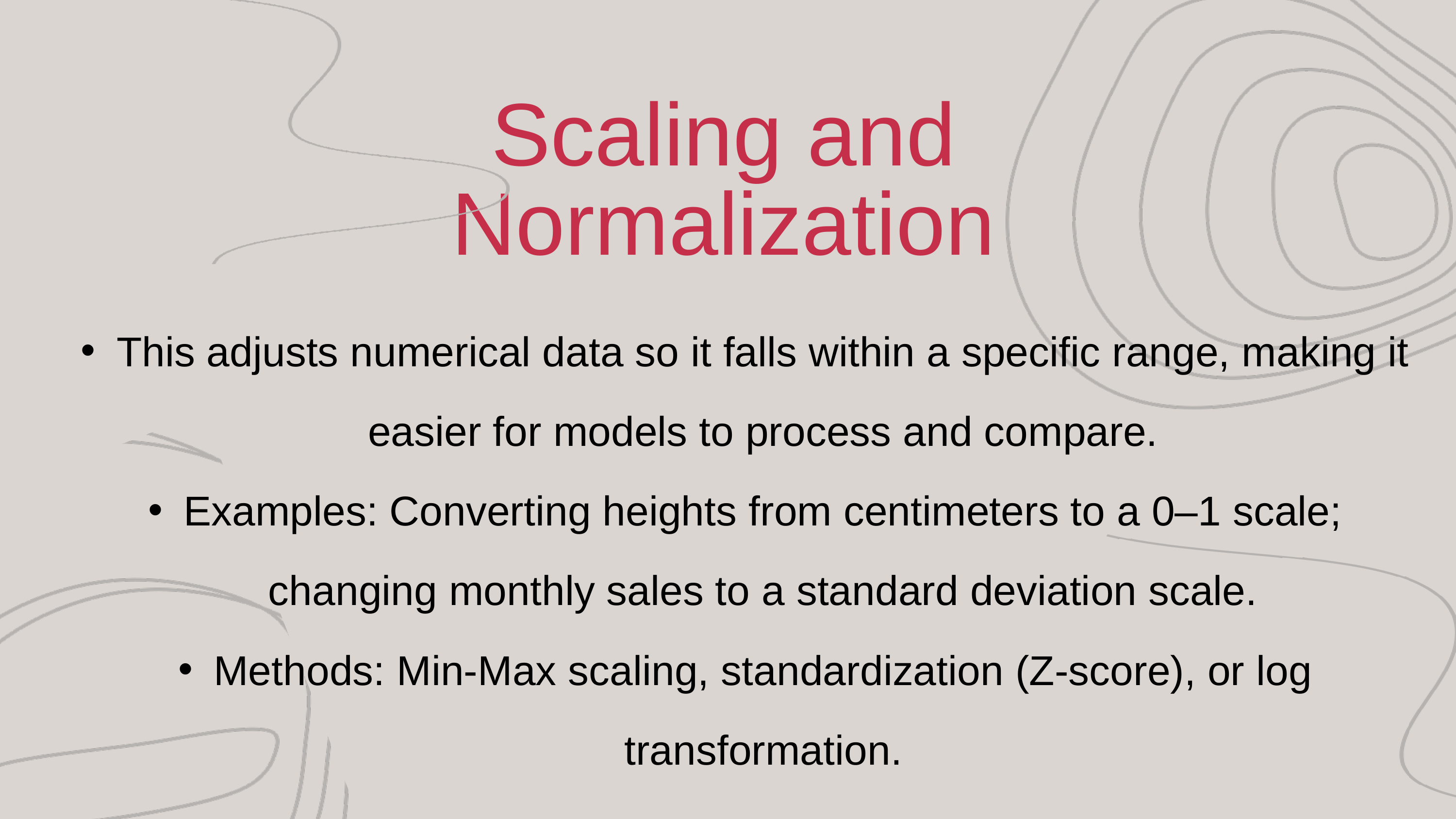

Scaling and Normalization
This adjusts numerical data so it falls within a specific range, making it easier for models to process and compare.
Examples: Converting heights from centimeters to a 0–1 scale; changing monthly sales to a standard deviation scale.
Methods: Min-Max scaling, standardization (Z-score), or log transformation.